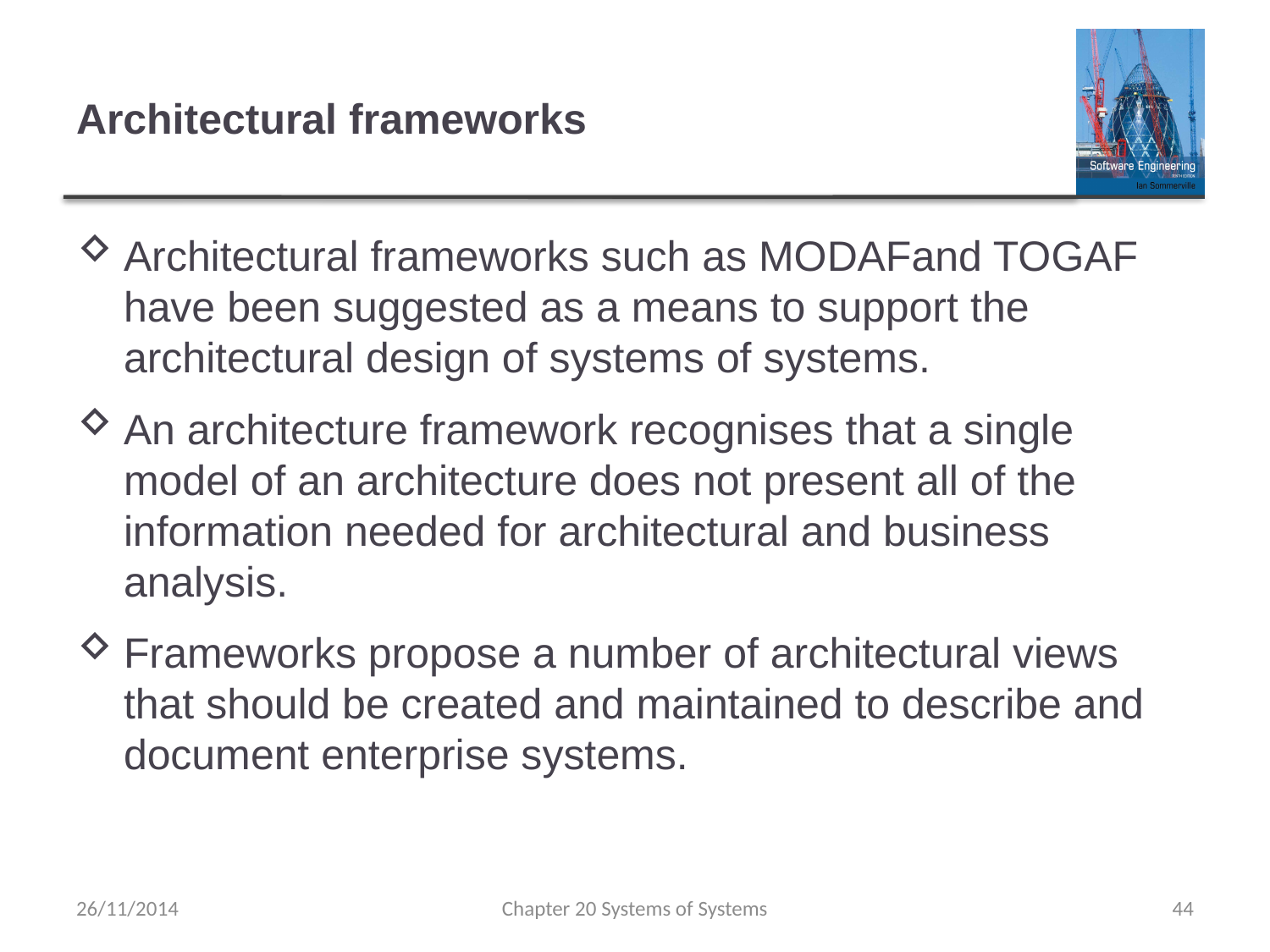

# Architectural frameworks
Architectural frameworks such as MODAFand TOGAF have been suggested as a means to support the architectural design of systems of systems.
An architecture framework recognises that a single model of an architecture does not present all of the information needed for architectural and business analysis.
Frameworks propose a number of architectural views that should be created and maintained to describe and document enterprise systems.
26/11/2014
Chapter 20 Systems of Systems
44